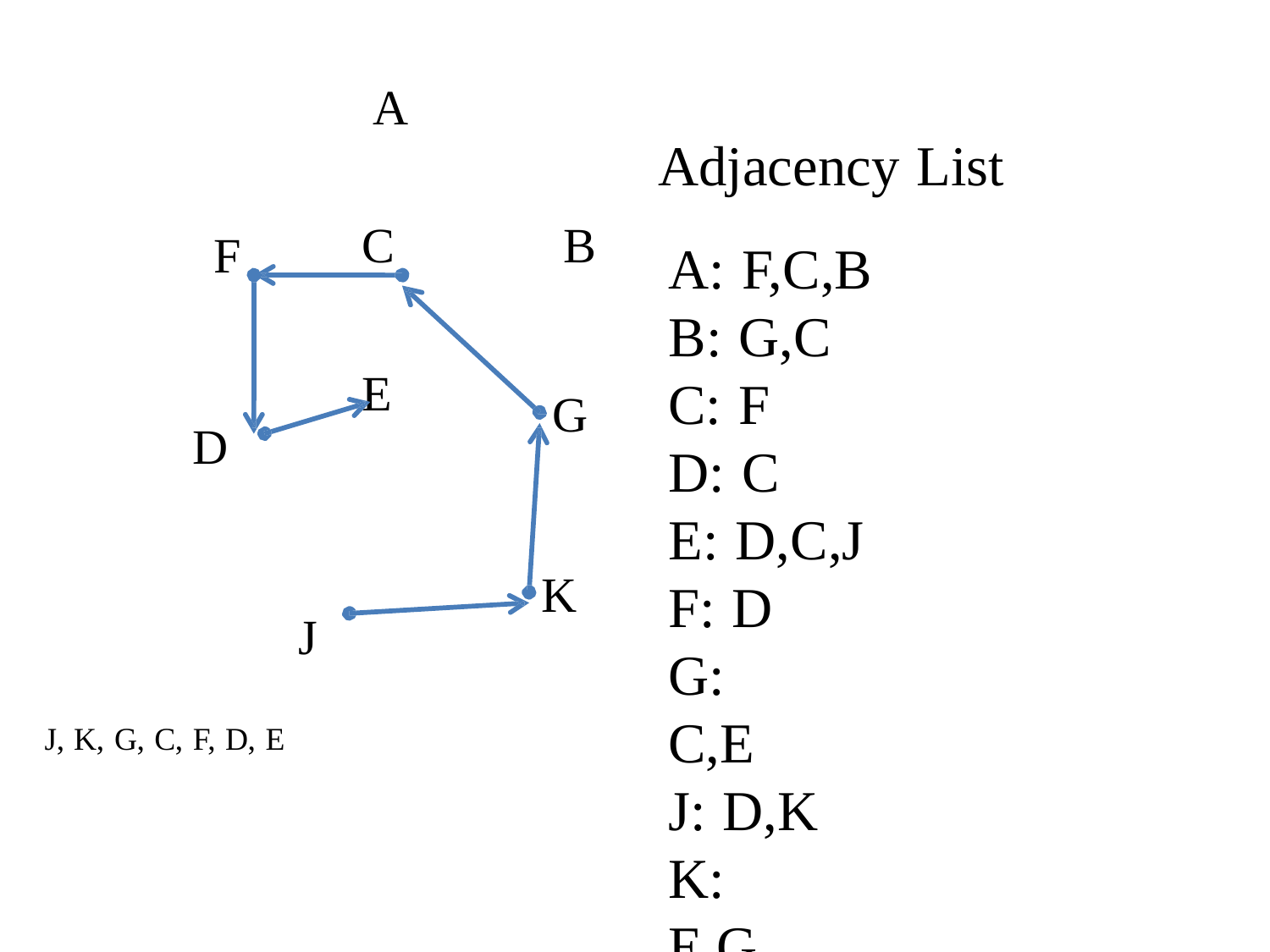

A
Adjacency List
B
C
F
A: F,C,B B: G,C C: F
D: C
E: D,C,J
F: D G: C,E
J: D,K
K: E,G

E
G

D

K

J
J, K, G, C, F, D, E